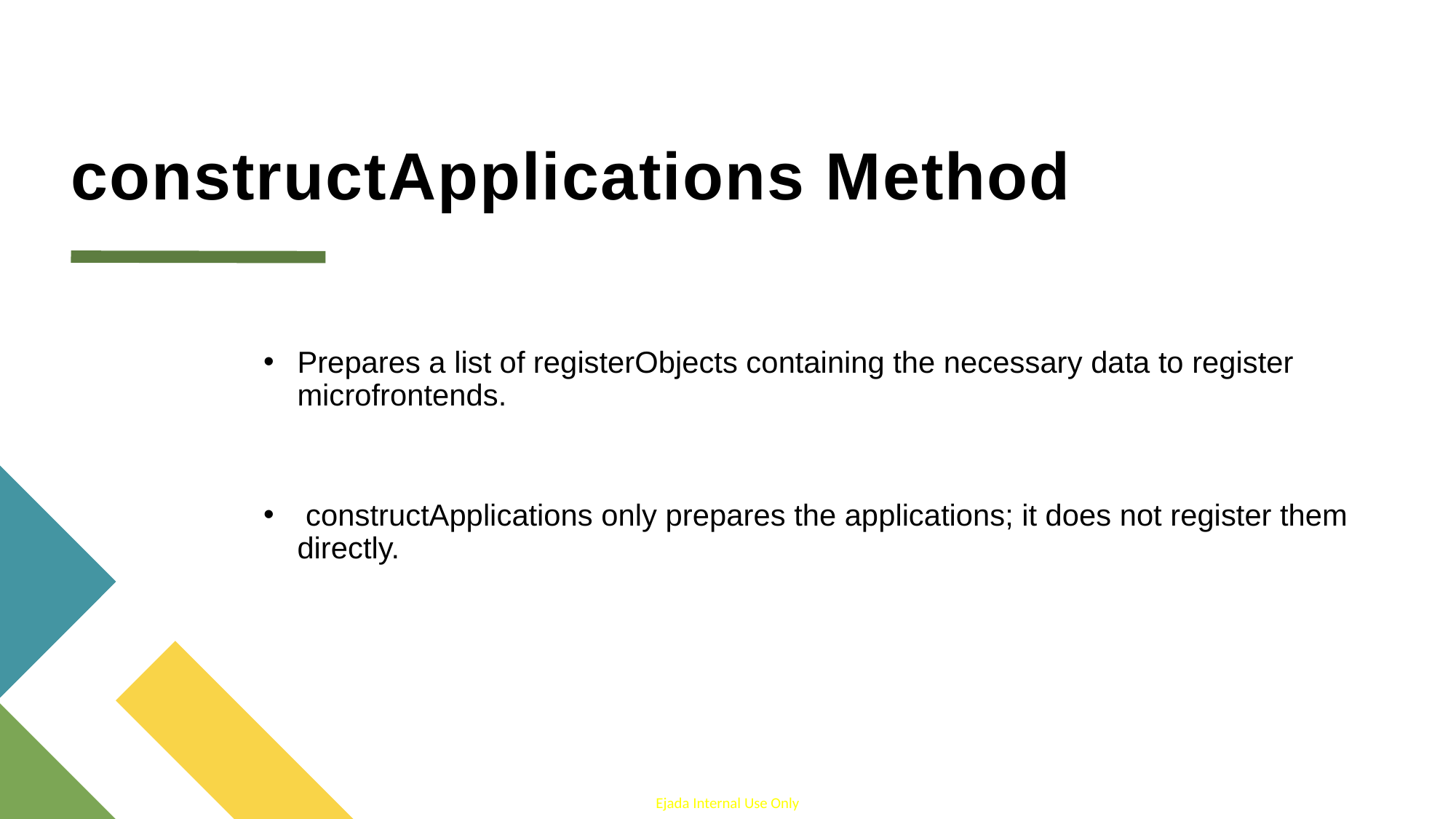

# constructApplications Method
Prepares a list of registerObjects containing the necessary data to register microfrontends.

 constructApplications only prepares the applications; it does not register them directly.